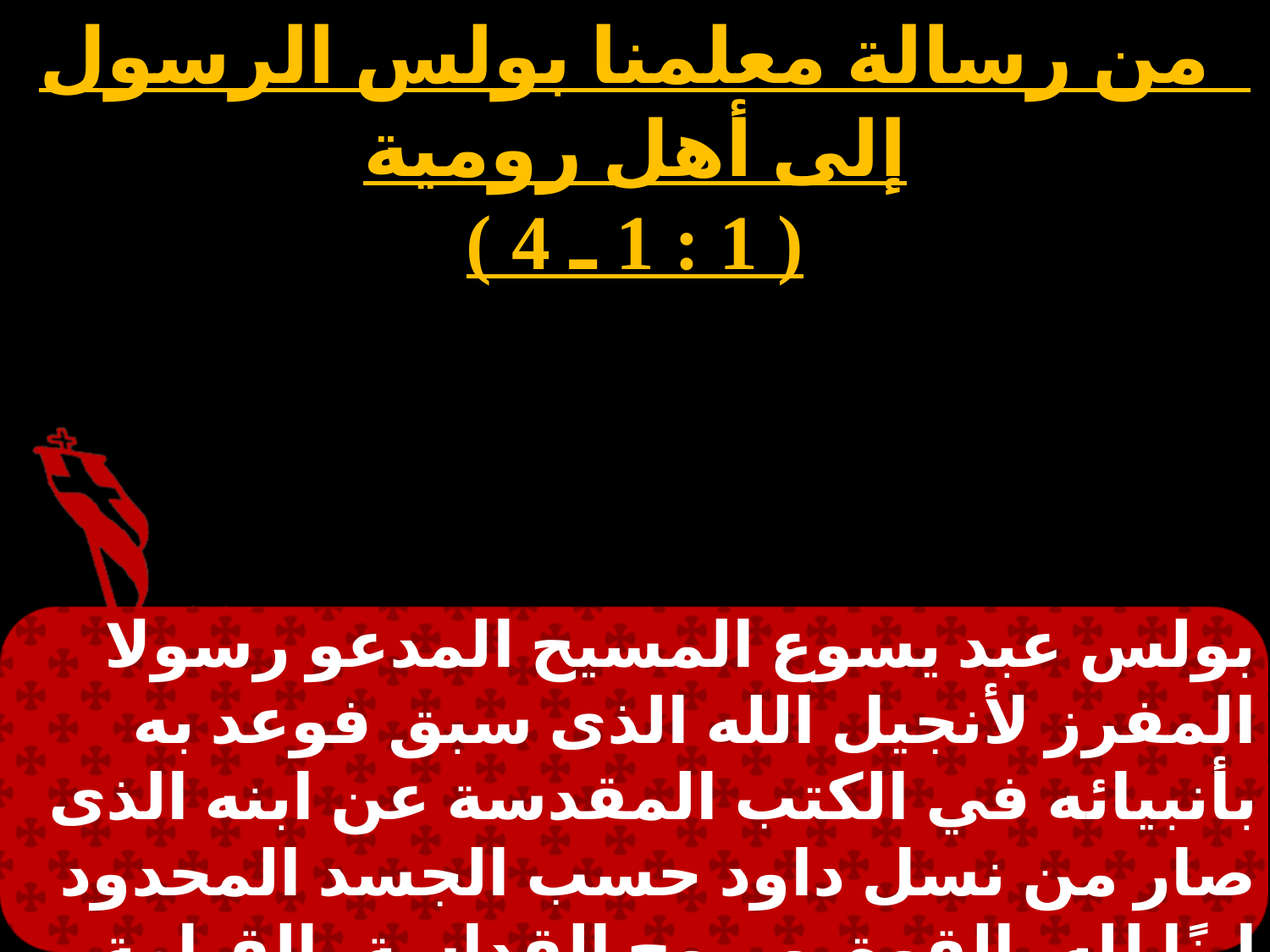

من رسالة معلمنا بولس الرسول إلى أهل رومية
( 1 : 1 ـ 4 )
# الاثنين 2
بولس عبد يسوع المسيح المدعو رسولا المفرز لأنجيل الله الذى سبق فوعد به بأنبيائه في الكتب المقدسة عن ابنه الذى صار من نسل داود حسب الجسد المحدود ابنًا لله بالقوة. وبروح القداسة بالقيامة من الاموات يسوع المسيح ربنا.